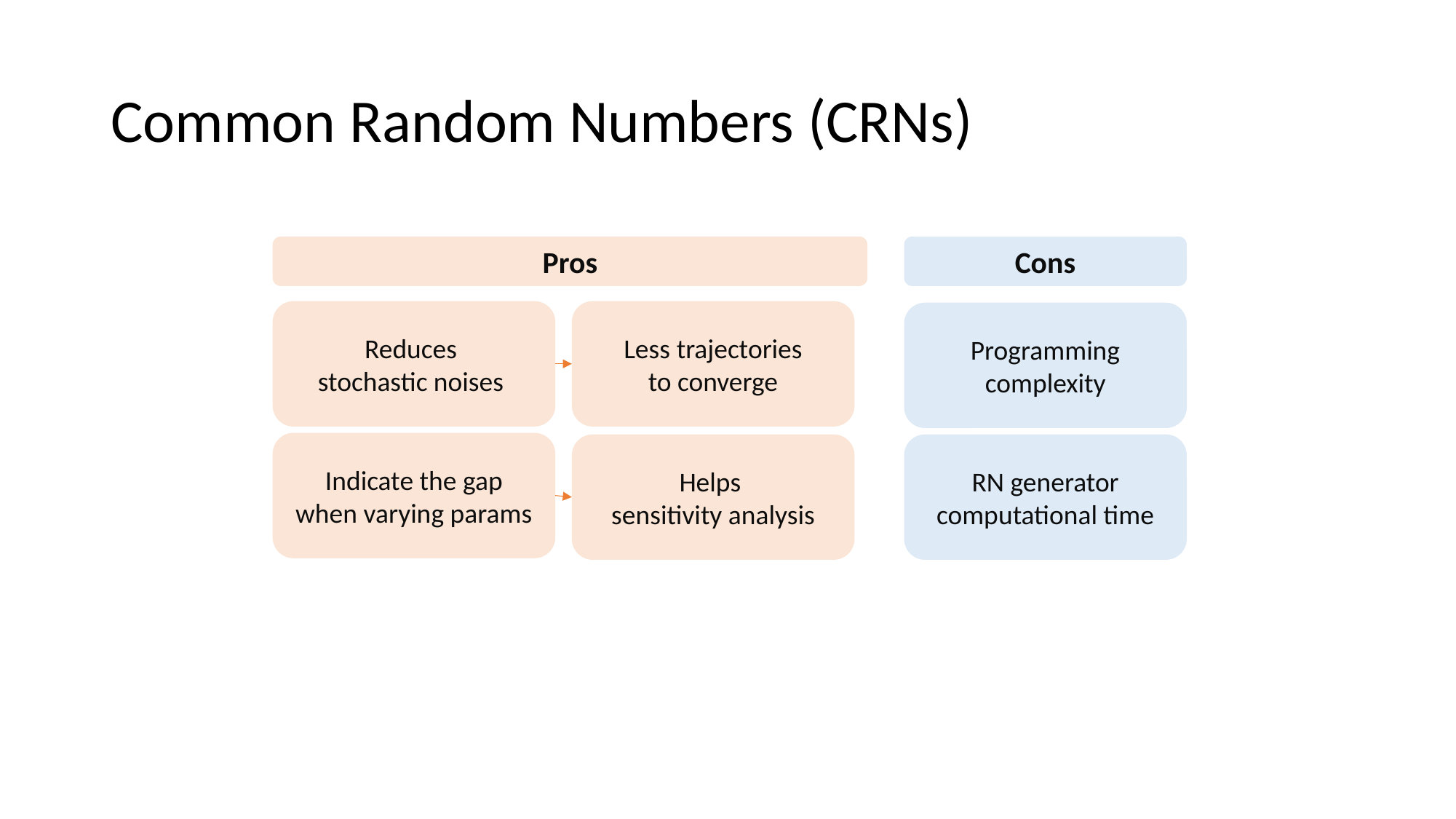

# Common Random Numbers (CRNs)
Pros
Cons
Reduces
stochastic noises
Less trajectories
to converge
Programming complexity
Indicate the gap
when varying params
Helps
sensitivity analysis
RN generator
computational time